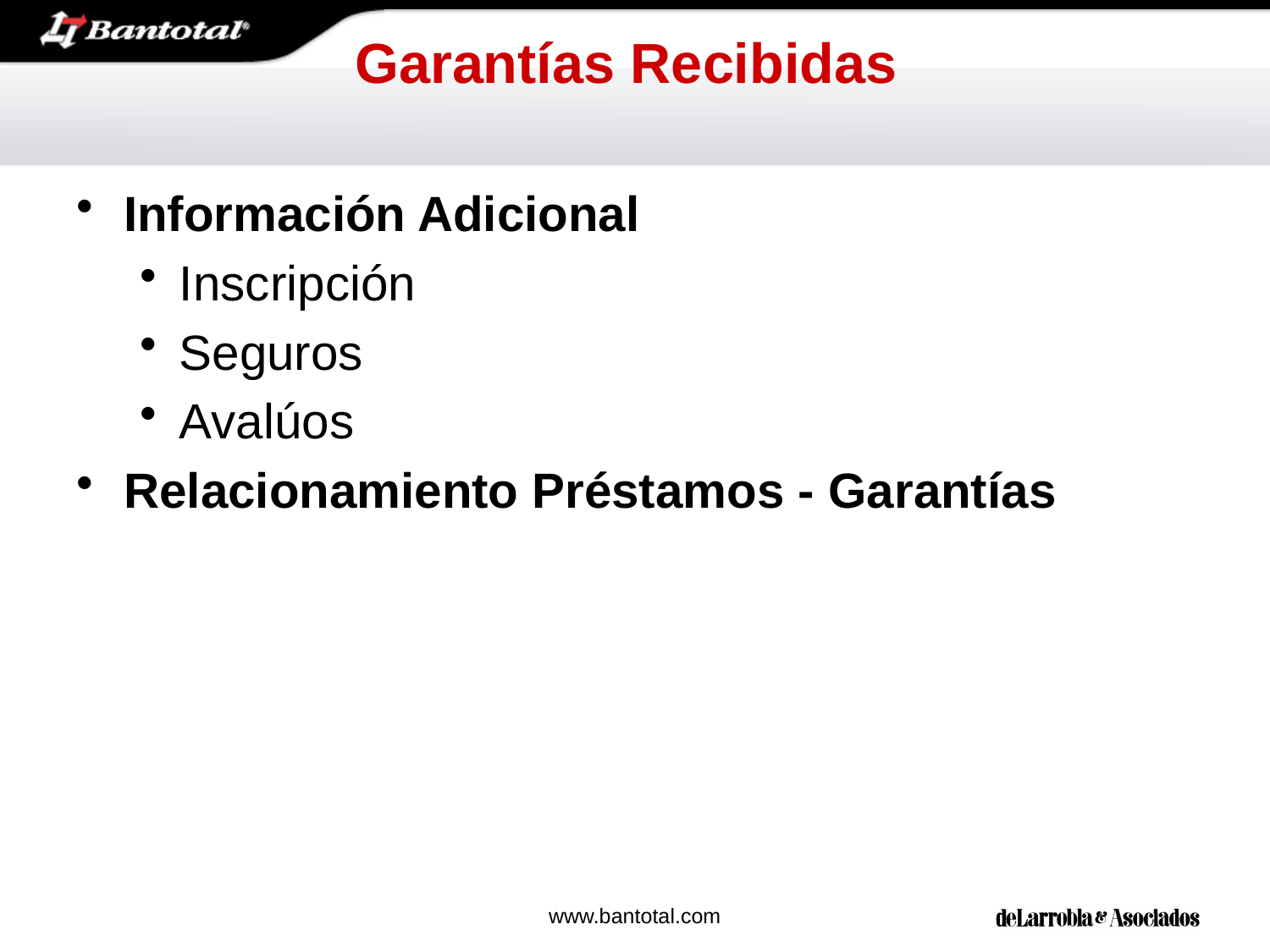

# Garantías Recibidas
Información Adicional
Inscripción
Seguros
Avalúos
Relacionamiento Préstamos - Garantías

www.bantotal.com